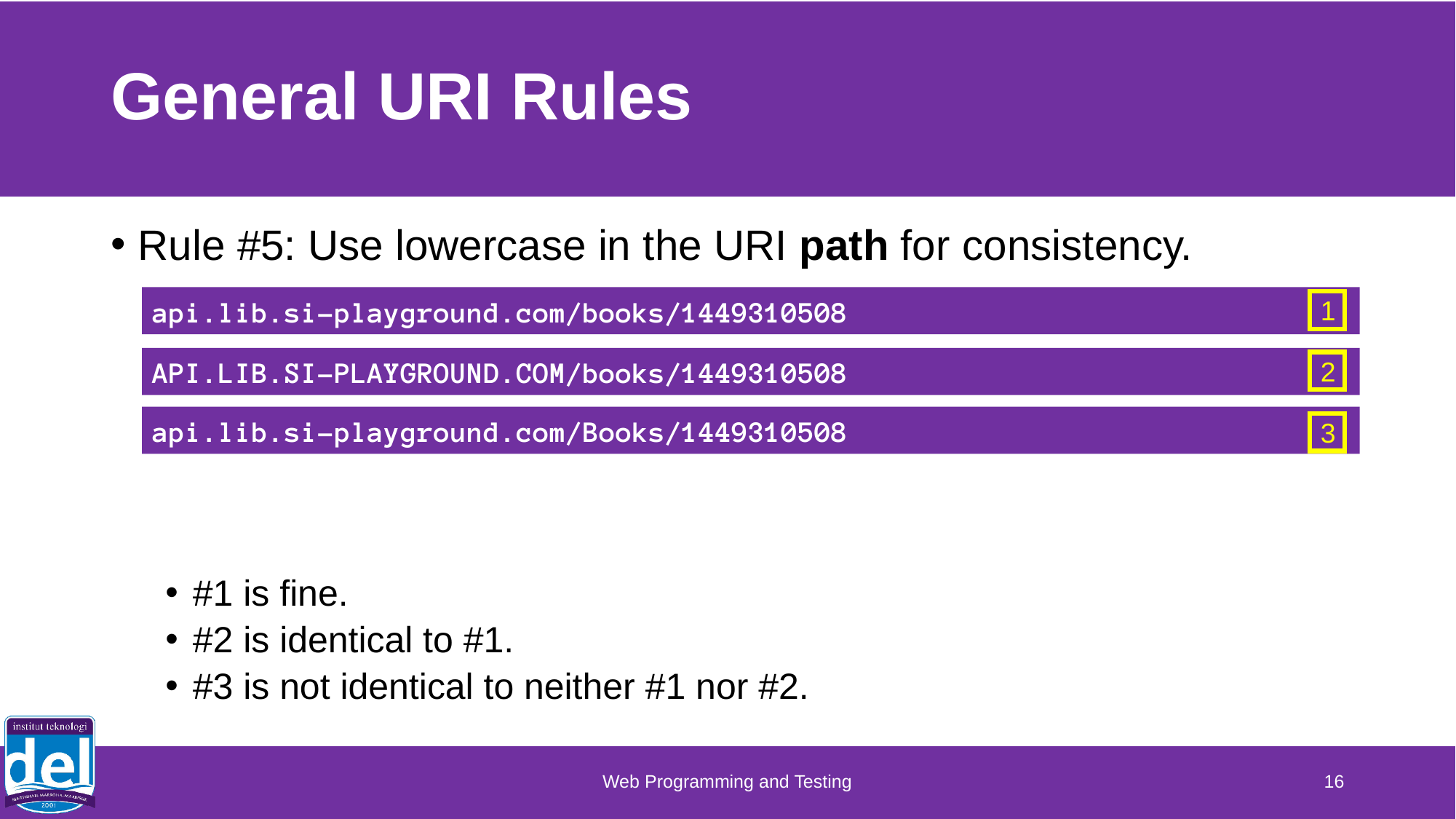

# General URI Rules
Rule #5: Use lowercase in the URI path for consistency.

#1 is fine.
#2 is identical to #1.
#3 is not identical to neither #1 nor #2.
api.lib.si-playground.com/books/1449310508
1
API.LIB.SI-PLAYGROUND.COM/books/1449310508
2
api.lib.si-playground.com/Books/1449310508
3
Web Programming and Testing
16